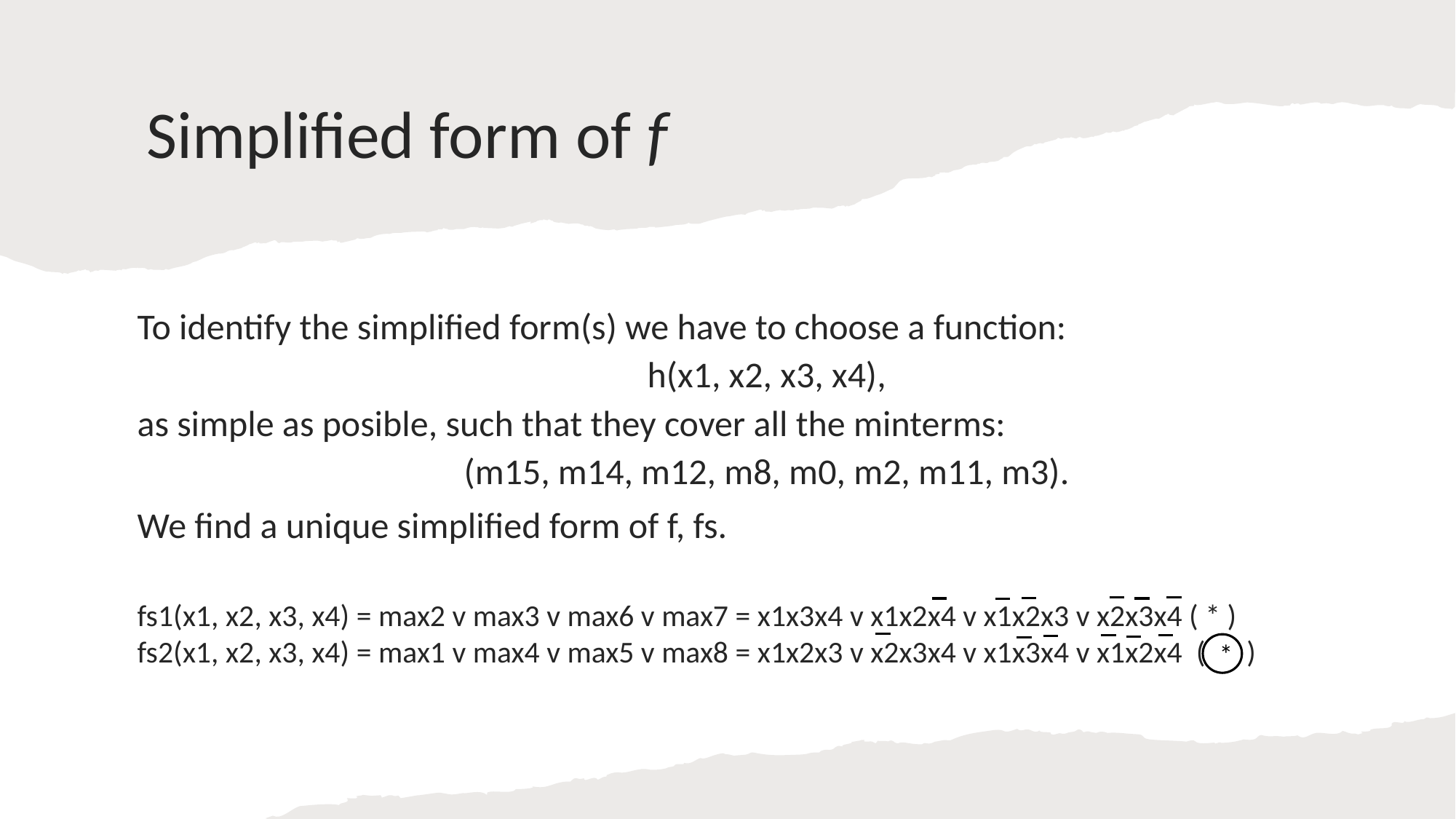

# Simplified form of f
To identify the simplified form(s) we have to choose a function:
h(x1, x2, x3, x4),
as simple as posible, such that they cover all the minterms:
(m15, m14, m12, m8, m0, m2, m11, m3).
We find a unique simplified form of f, fs.
fs1(x1, x2, x3, x4) = max2 v max3 v max6 v max7 = x1x3x4 v x1x2x4 v x1x2x3 v x2x3x4 ( * )
fs2(x1, x2, x3, x4) = max1 v max4 v max5 v max8 = x1x2x3 v x2x3x4 v x1x3x4 v x1x2x4  (      )
*